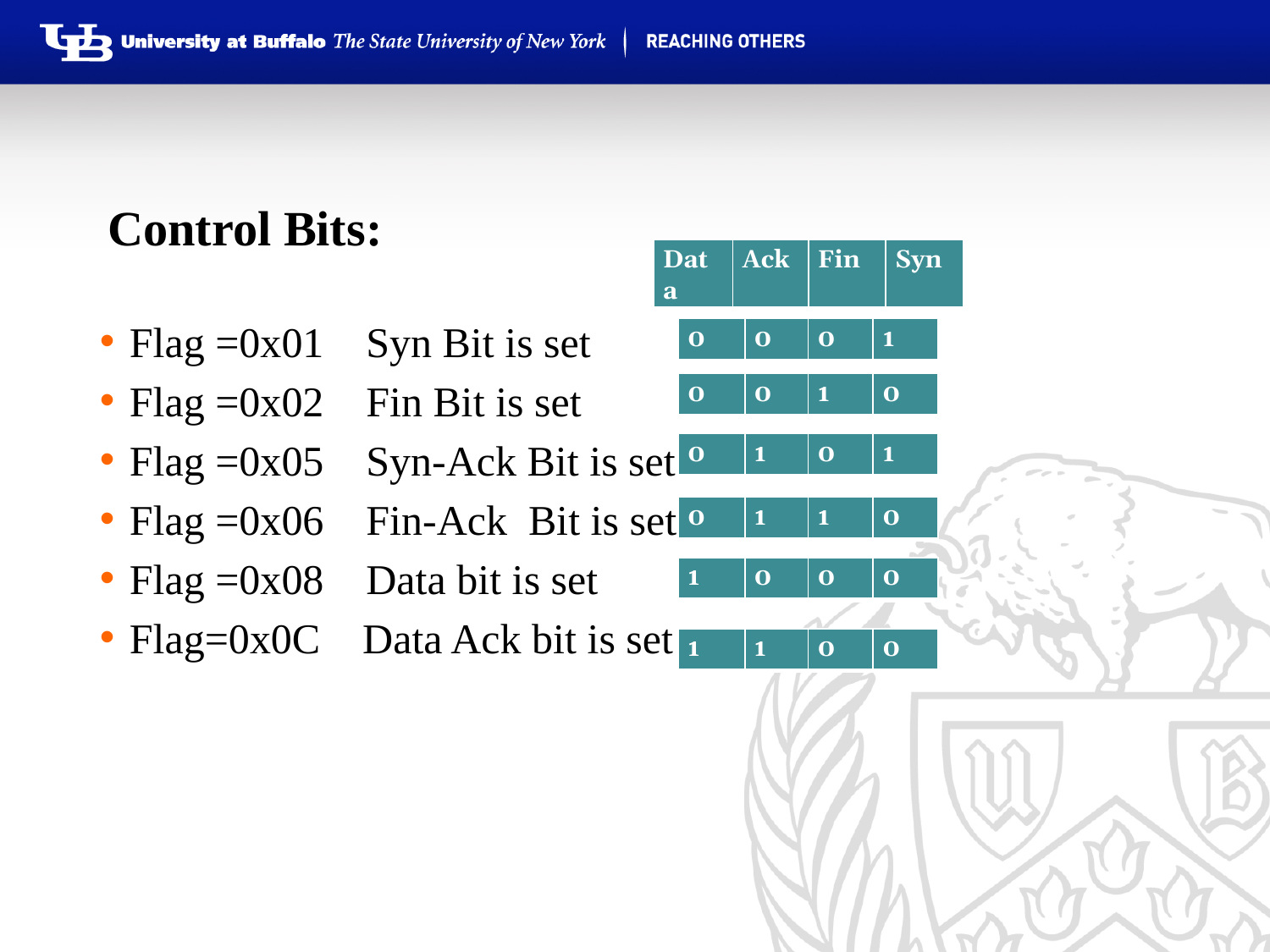

# Control Bits:
| Data | Ack | Fin | Syn |
| --- | --- | --- | --- |
Flag =0x01    Syn Bit is set
Flag =0x02    Fin Bit is set
Flag =0x05    Syn-Ack Bit is set
Flag =0x06    Fin-Ack  Bit is set
Flag =0x08    Data bit is set
Flag=0x0C    Data Ack bit is set
| 0 | 0 | 0 | 1 |
| --- | --- | --- | --- |
| 0 | 0 | 1 | 0 |
| --- | --- | --- | --- |
| 0 | 1 | 0 | 1 |
| --- | --- | --- | --- |
| 0 | 1 | 1 | 0 |
| --- | --- | --- | --- |
| 1 | 0 | 0 | 0 |
| --- | --- | --- | --- |
| 1 | 1 | 0 | 0 |
| --- | --- | --- | --- |